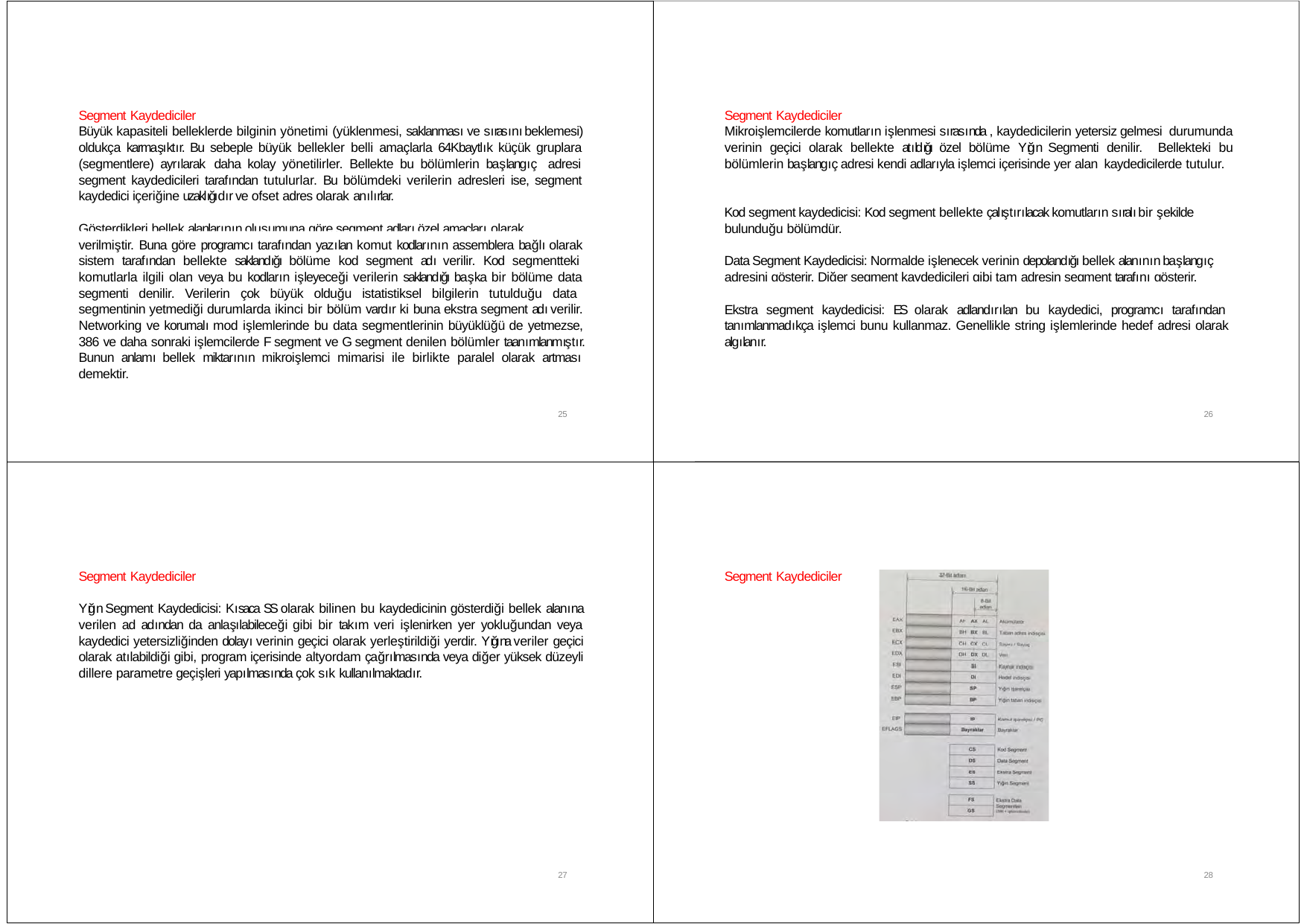

Segment Kaydediciler
Büyük kapasiteli belleklerde bilginin yönetimi (yüklenmesi, saklanması ve sırasını beklemesi)  oldukça karmaşıktır. Bu sebeple büyük bellekler belli amaçlarla 64Kbaytlık küçük gruplara  (segmentlere) ayrılarak daha kolay yönetilirler. Bellekte bu bölümlerin başlangıç  adresi  segment kaydedicileri tarafından tutulurlar. Bu bölümdeki verilerin adresleri ise, segment  kaydedici içeriğine uzaklığıdır ve ofset adres olarak anılırlar.
Segment Kaydediciler
Mikroişlemcilerde komutların işlenmesi sırasında , kaydedicilerin yetersiz gelmesi  durumunda verinin geçici olarak bellekte atıldığı özel bölüme Yığın Segmenti denilir.  Bellekteki bu bölümlerin başlangıç adresi kendi adlarıyla işlemci içerisinde yer alan  kaydedicilerde tutulur.
Kod segment kaydedicisi: Kod segment bellekte çalıştırılacak komutların sıralı bir şekilde  bulunduğu bölümdür.
Gösterdikleri bellek alanlarının oluşumuna göre segment adları özel amaçları olarak

verilmiştir. Buna göre programcı tarafından yazılan komut kodlarının assemblera bağlı olarak  sistem tarafından bellekte saklandığı bölüme kod segment adı verilir. Kod segmentteki  komutlarla ilgili olan veya bu kodların işleyeceği verilerin saklandığı başka bir bölüme data  segmenti denilir. Verilerin çok büyük olduğu istatistiksel bilgilerin tutulduğu data  segmentinin yetmediği durumlarda ikinci bir bölüm vardır ki buna ekstra segment adı verilir.  Networking ve korumalı mod işlemlerinde bu data segmentlerinin büyüklüğü de yetmezse,  386 ve daha sonraki işlemcilerde F segment ve G segment denilen bölümler taanımlanmıştır.  Bunun anlamı bellek miktarının mikroişlemci mimarisi ile birlikte paralel olarak artması  demektir.
Data Segment Kaydedicisi: Normalde işlenecek verinin depolandığı bellek alanının başlangıç  adresini gösterir. Diğer segment kaydedicileri gibi tam adresin segment tarafını gösterir.

Ekstra segment kaydedicisi: ES olarak adlandırılan bu kaydedici, programcı tarafından  tanımlanmadıkça işlemci bunu kullanmaz. Genellikle string işlemlerinde hedef adresi olarak  algılanır.
25
26

Segment Kaydediciler
Segment Kaydediciler
Yığın Segment Kaydedicisi: Kısaca SS olarak bilinen bu kaydedicinin gösterdiği bellek alanına  verilen ad adından da anlaşılabileceği gibi bir takım veri işlenirken yer yokluğundan veya  kaydedici yetersizliğinden dolayı verinin geçici olarak yerleştirildiği yerdir. Yığına veriler geçici  olarak atılabildiği gibi, program içerisinde altyordam çağrılmasında veya diğer yüksek düzeyli  dillere parametre geçişleri yapılmasında çok sık kullanılmaktadır.
27
28